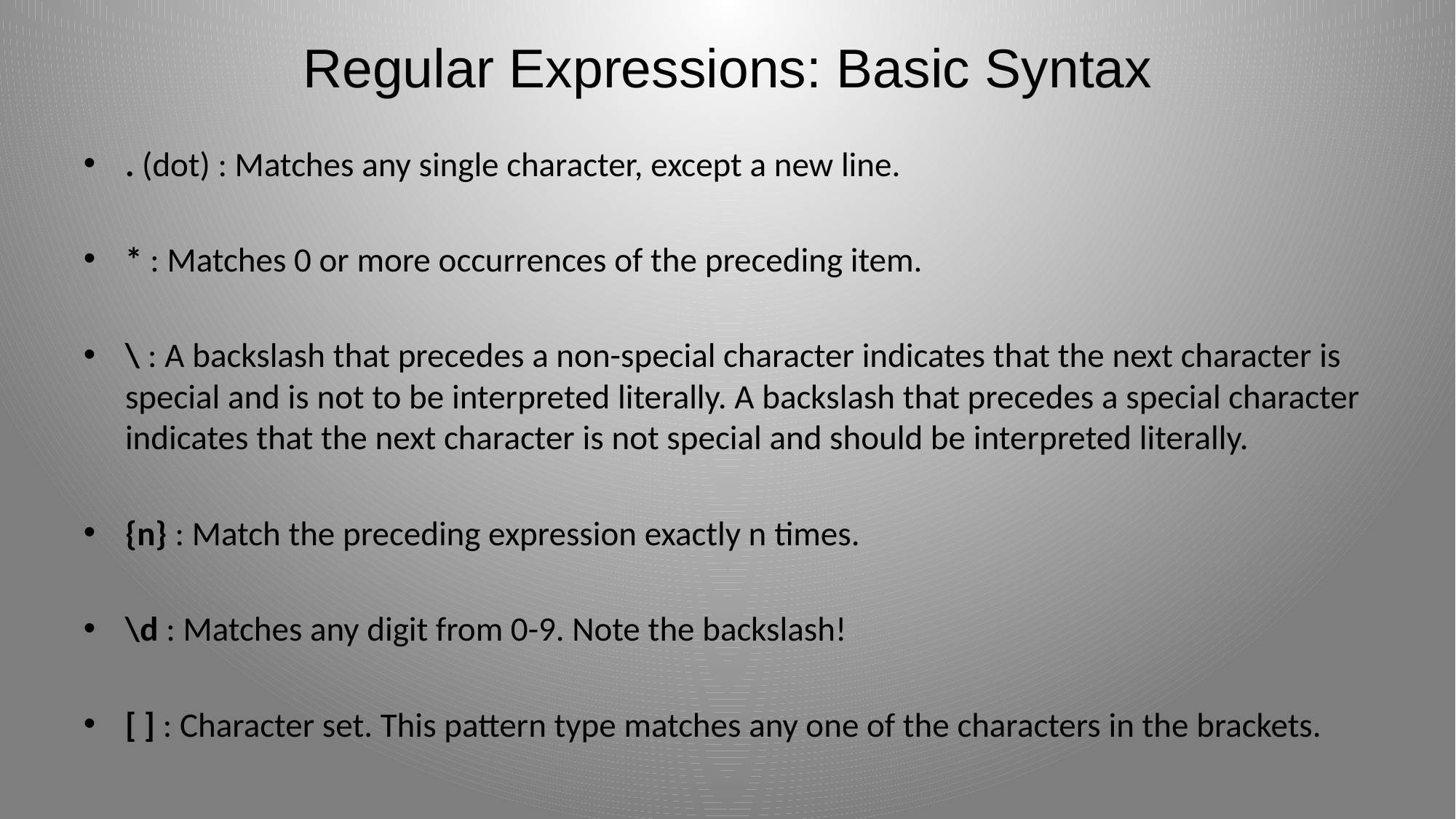

# Regular Expressions: Basic Syntax
. (dot) : Matches any single character, except a new line.

* : Matches 0 or more occurrences of the preceding item.

\ : A backslash that precedes a non-special character indicates that the next character is special and is not to be interpreted literally. A backslash that precedes a special character indicates that the next character is not special and should be interpreted literally.

{n} : Match the preceding expression exactly n times.

\d : Matches any digit from 0-9. Note the backslash!

[ ] : Character set. This pattern type matches any one of the characters in the brackets.